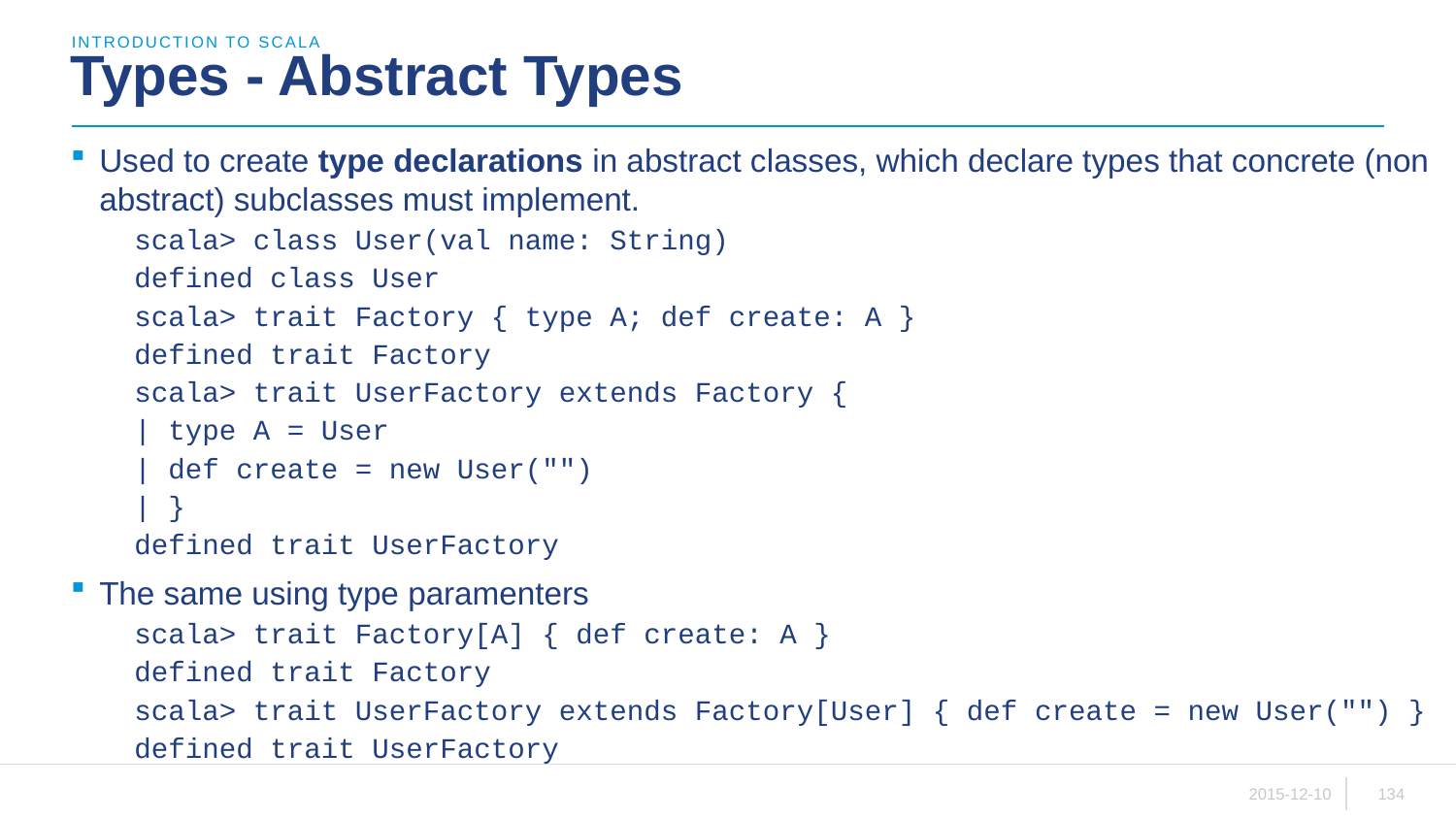

introduction to scala
# Types - Abstract Types
Used to create type declarations in abstract classes, which declare types that concrete (non abstract) subclasses must implement.
scala> class User(val name: String)
defined class User
scala> trait Factory { type A; def create: A }
defined trait Factory
scala> trait UserFactory extends Factory {
| type A = User
| def create = new User("")
| }
defined trait UserFactory
The same using type paramenters
scala> trait Factory[A] { def create: A }
defined trait Factory
scala> trait UserFactory extends Factory[User] { def create = new User("") }
defined trait UserFactory